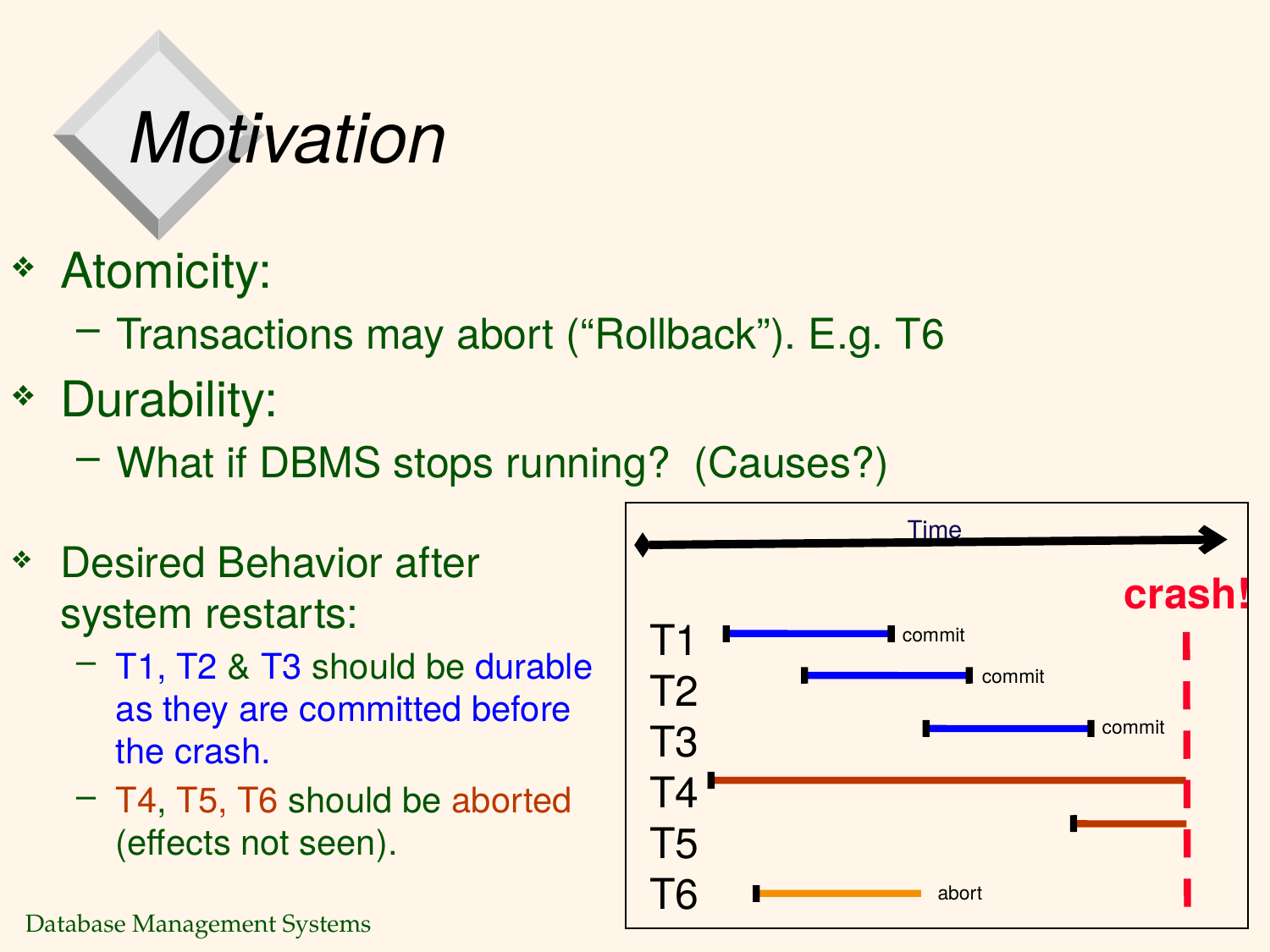

# Motivation
Atomicity:
Transactions may abort (“Rollback”). E.g. T6
Durability:
What if DBMS stops running?  (Causes?)

Time
Desired Behavior after system restarts:
T1, T2 & T3 should be durable as they are committed before the crash.
T4, T5, T6 should be aborted (effects not seen).
crash!
T1
T2
T3
T4
T5
T6
commit

commit

commit

abort